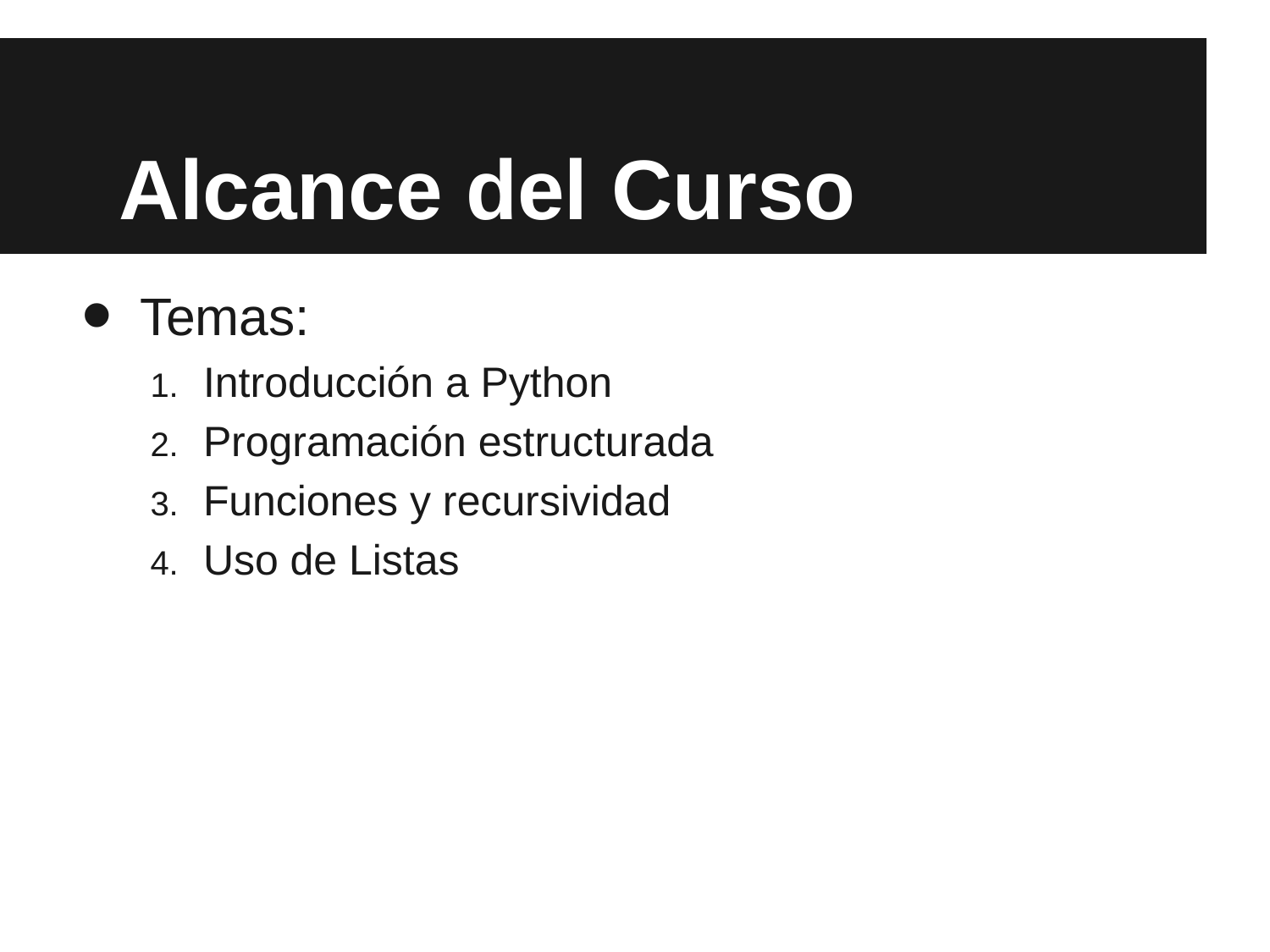

# Alcance del Curso
Temas:
Introducción a Python
Programación estructurada
Funciones y recursividad
Uso de Listas